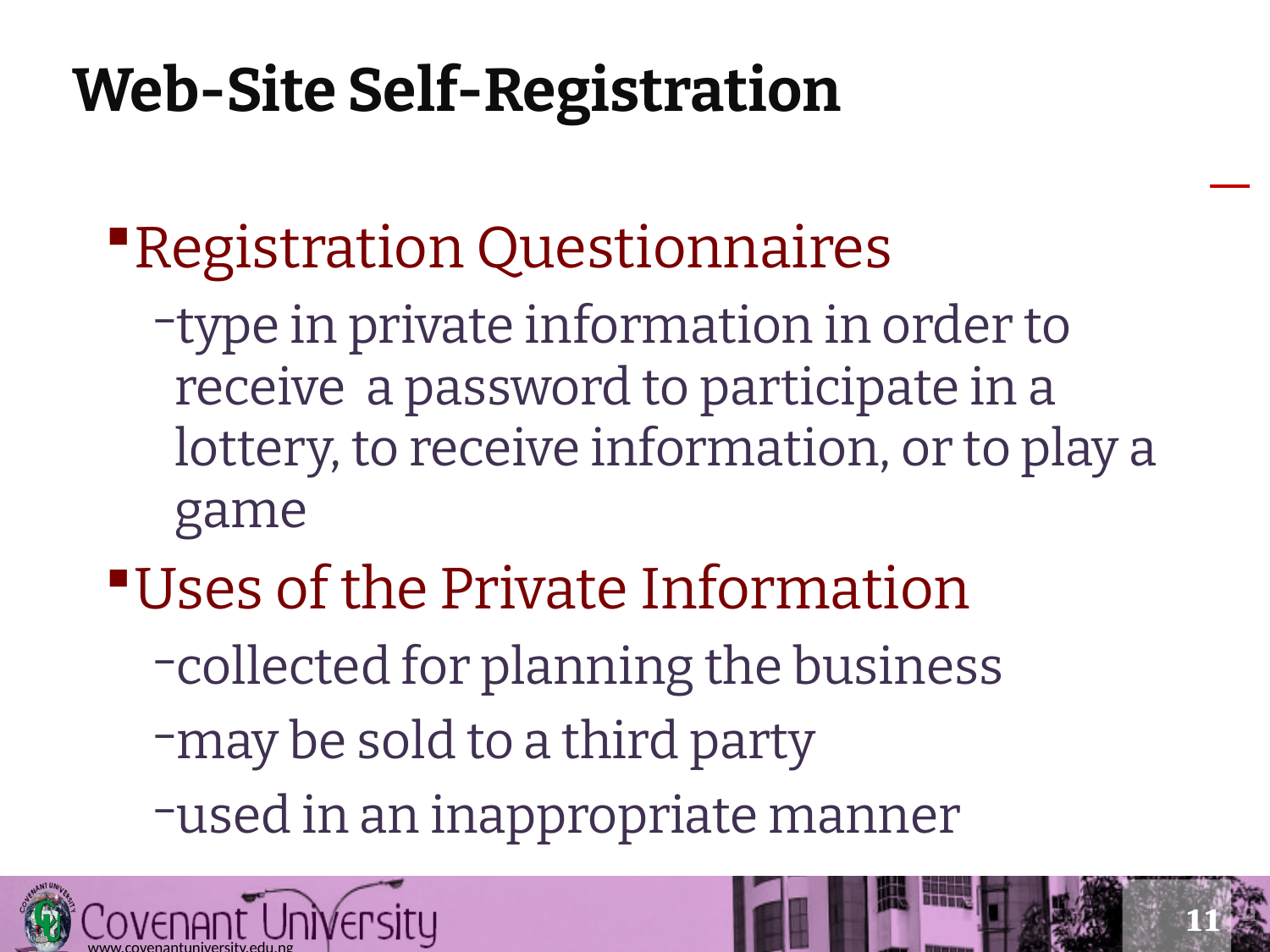

# Web-Site Self-Registration
Registration Questionnaires
type in private information in order to receive  a password to participate in a lottery, to receive information, or to play a game
Uses of the Private Information
collected for planning the business
may be sold to a third party
used in an inappropriate manner
11